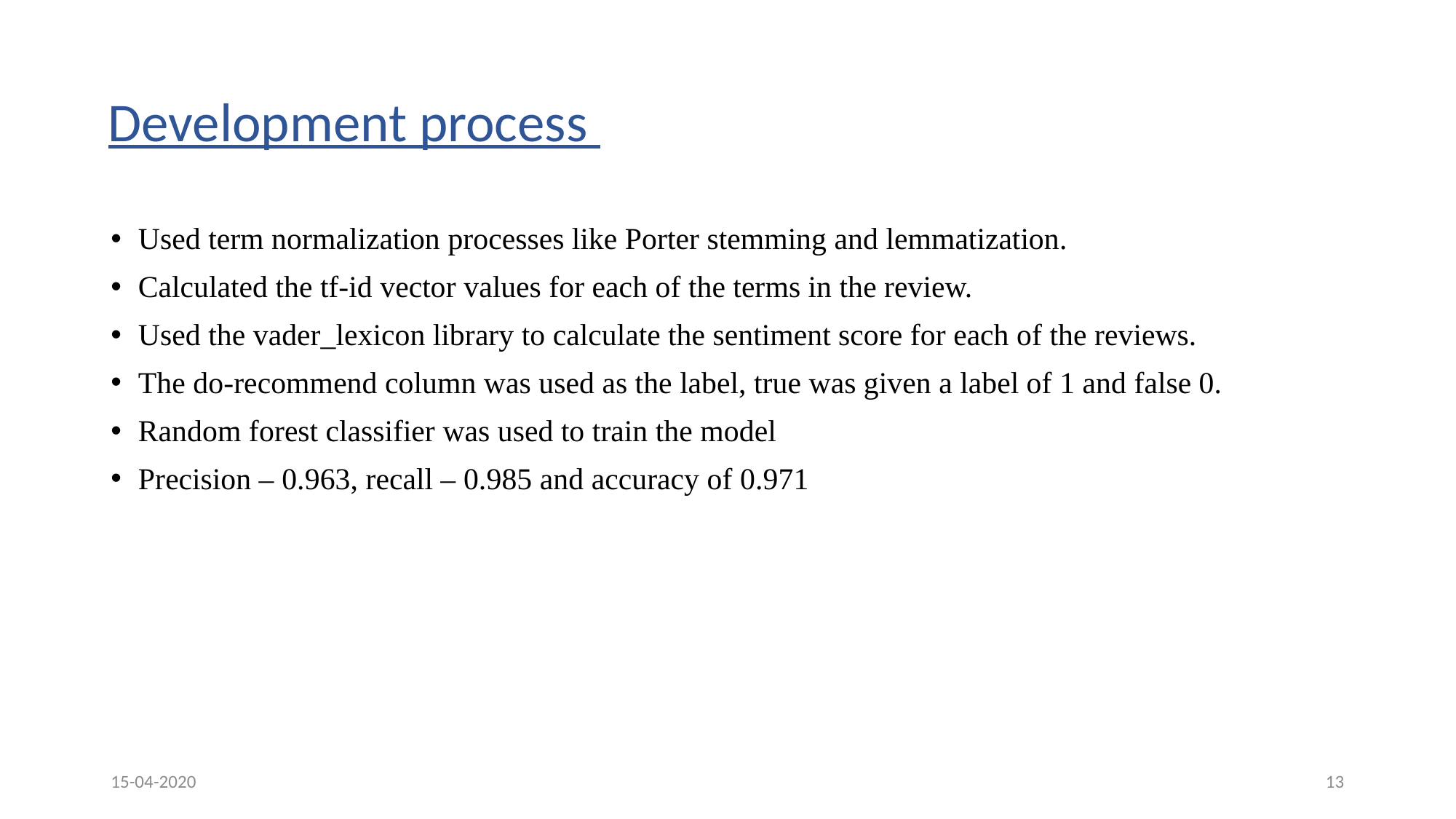

# Development process
Used term normalization processes like Porter stemming and lemmatization.
Calculated the tf-id vector values for each of the terms in the review.
Used the vader_lexicon library to calculate the sentiment score for each of the reviews.
The do-recommend column was used as the label, true was given a label of 1 and false 0.
Random forest classifier was used to train the model
Precision – 0.963, recall – 0.985 and accuracy of 0.971
15-04-2020
13